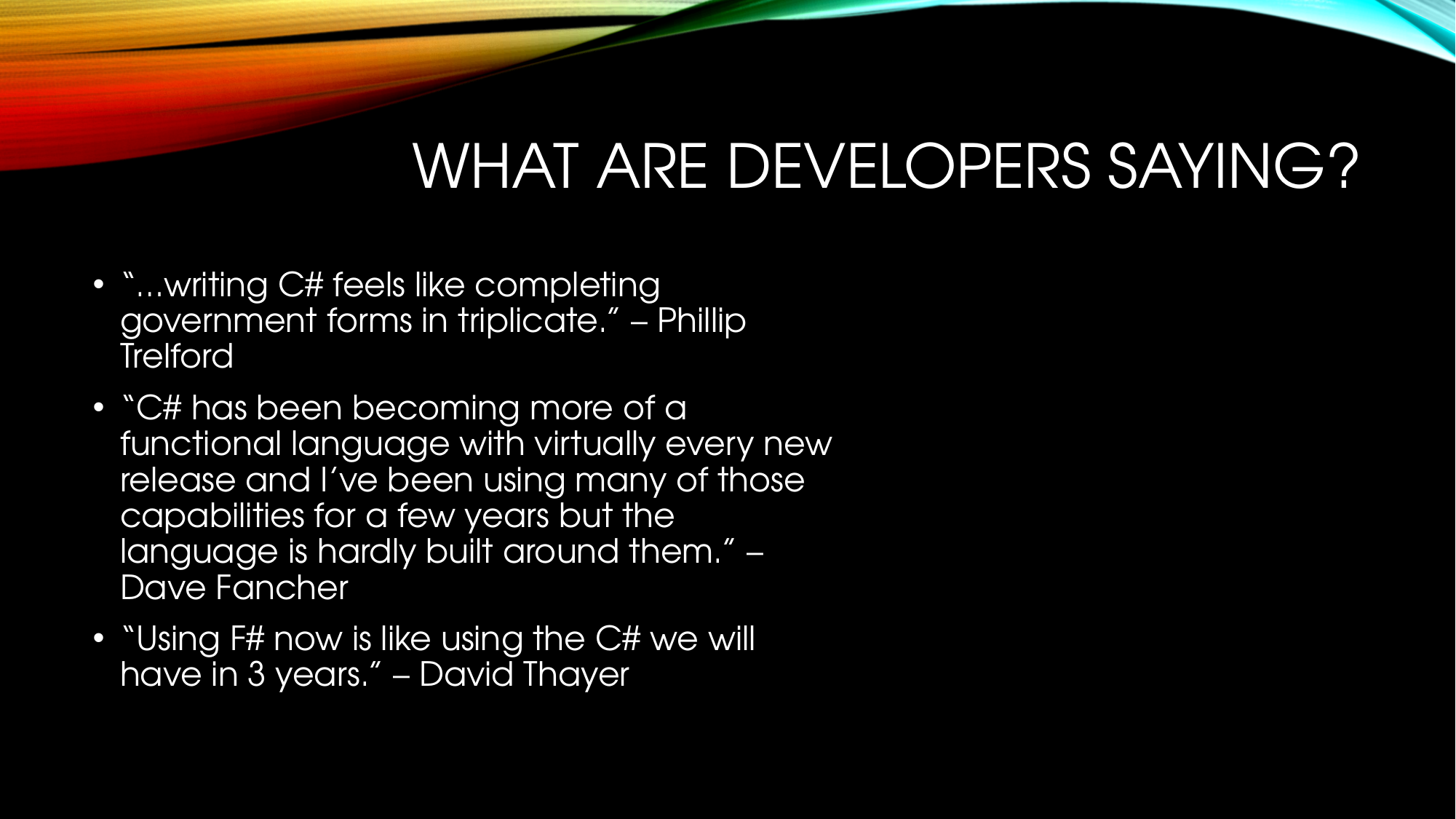

# What are developers saying?
“…writing C# feels like completing government forms in triplicate.” – Phillip Trelford
“C# has been becoming more of a functional language with virtually every new release and I’ve been using many of those capabilities for a few years but the language is hardly built around them.” – Dave Fancher
“Using F# now is like using the C# we will have in 3 years.” – David Thayer